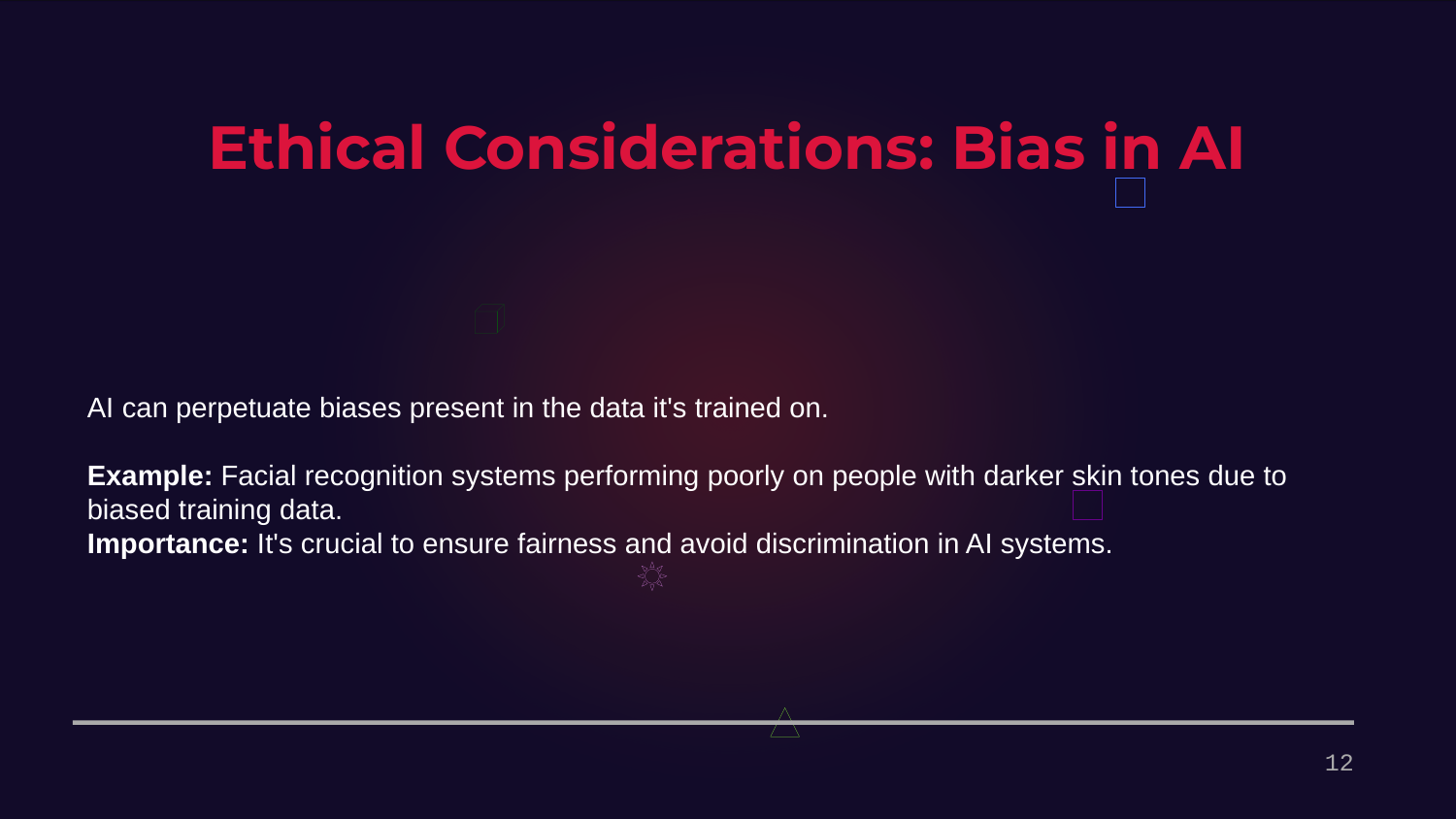

Ethical Considerations: Bias in AI

AI can perpetuate biases present in the data it's trained on.

Example: Facial recognition systems performing poorly on people with darker skin tones due to biased training data.
Importance: It's crucial to ensure fairness and avoid discrimination in AI systems.

12